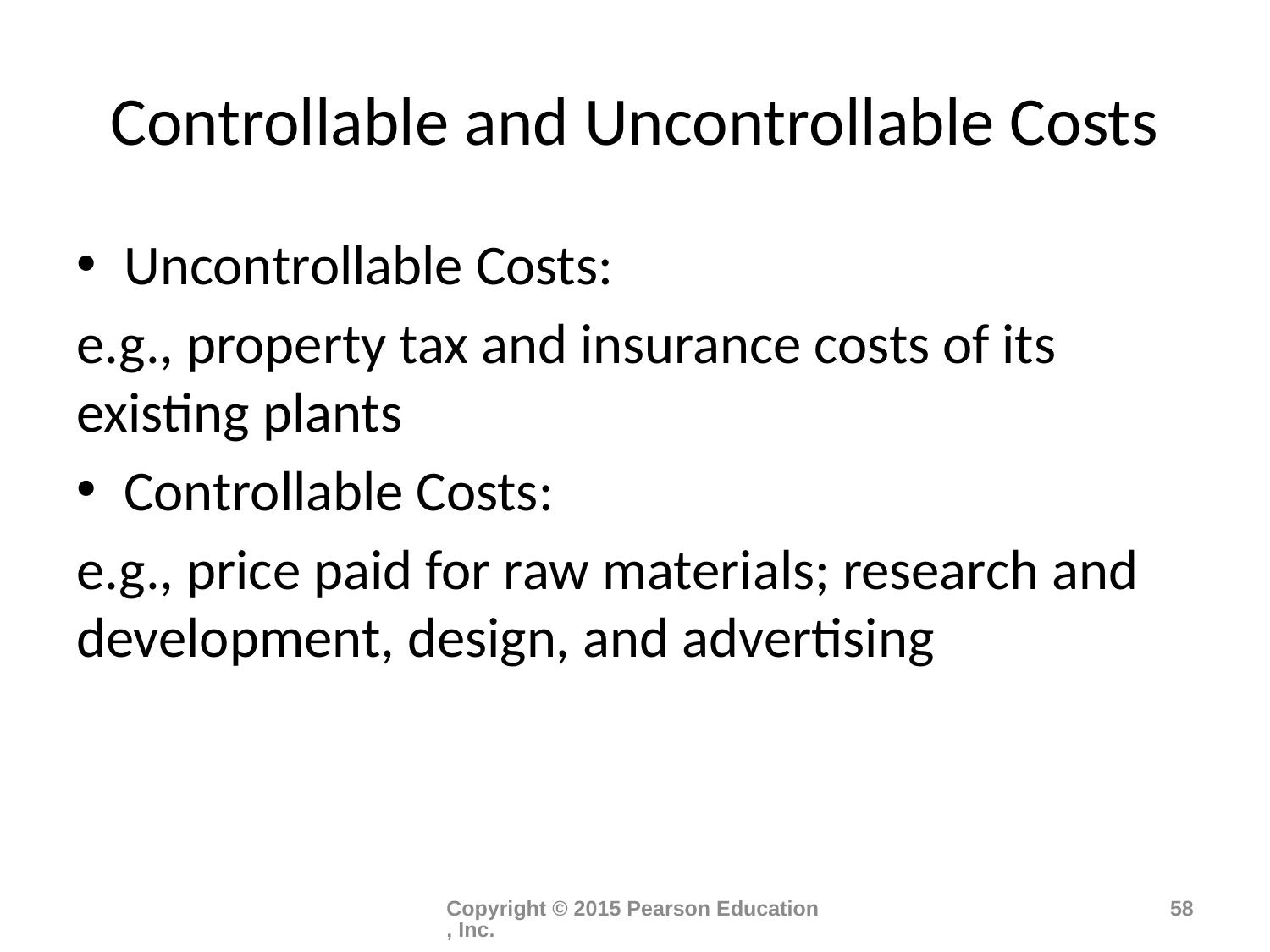

# Controllable and Uncontrollable Costs
Uncontrollable Costs:
e.g., property tax and insurance costs of its existing plants
Controllable Costs:
e.g., price paid for raw materials; research and development, design, and advertising
Copyright © 2015 Pearson Education, Inc.
58